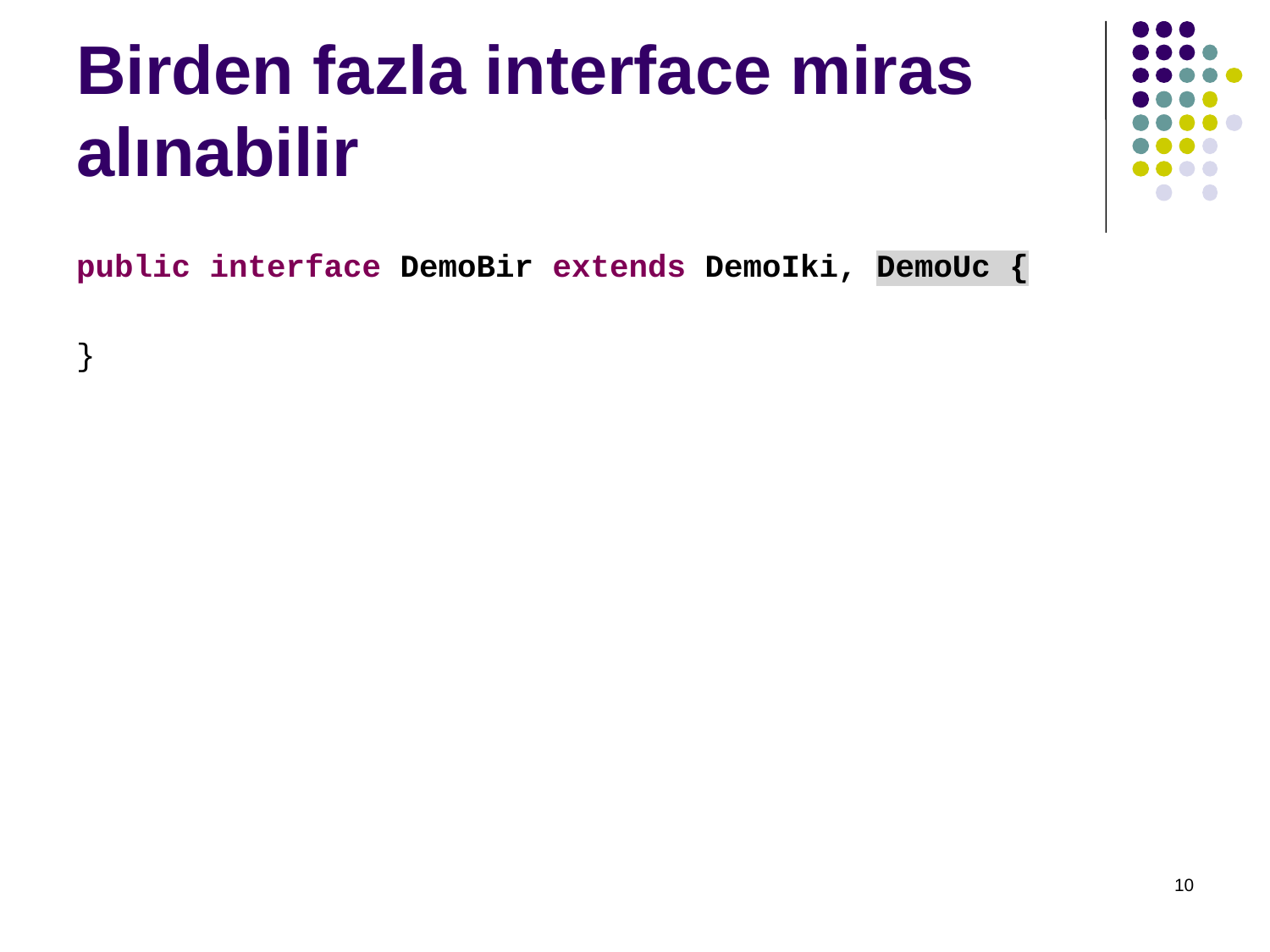

# Birden fazla interface miras alınabilir
public interface DemoBir extends DemoIki, DemoUc {

}
10